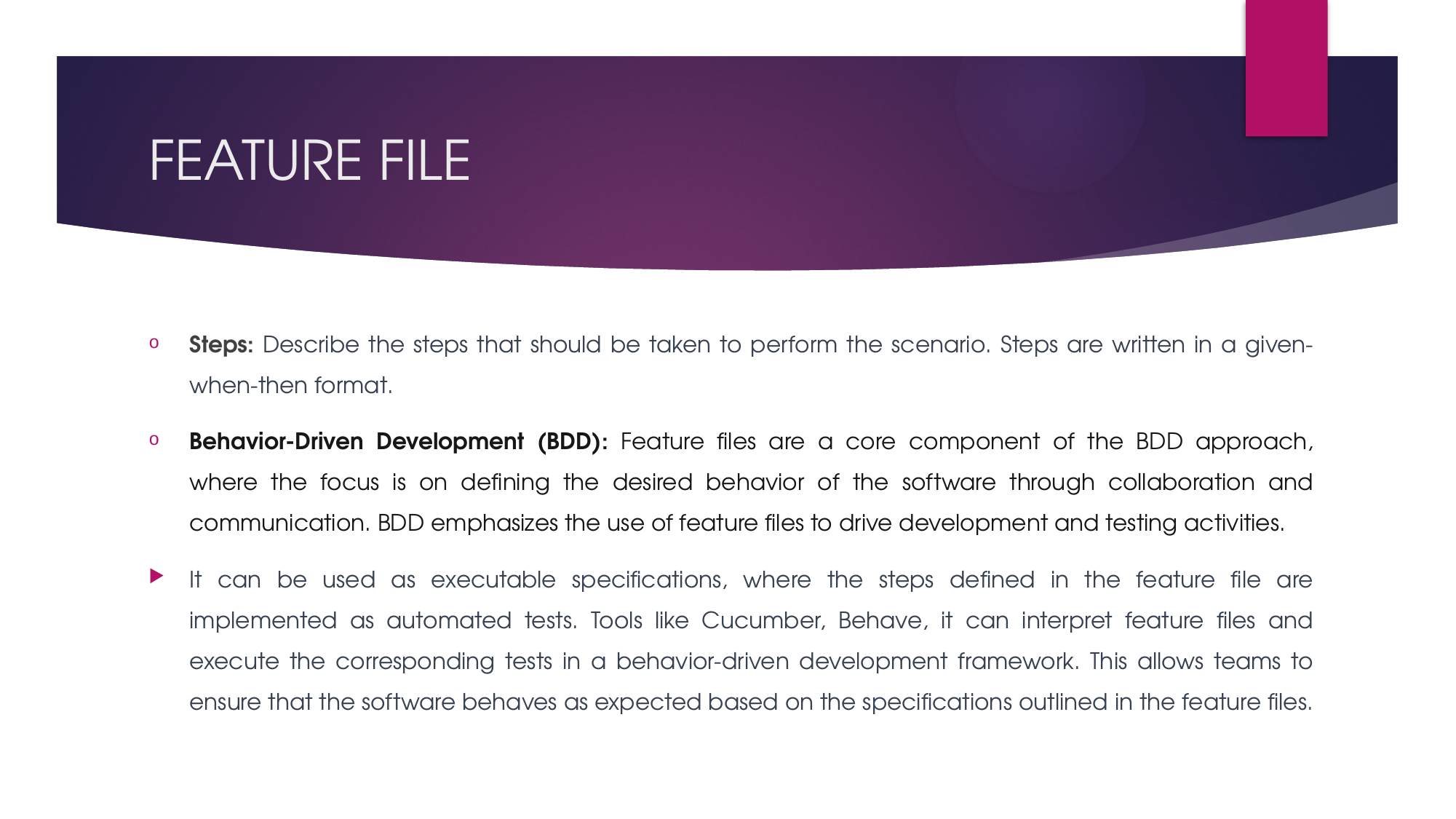

# FEATURE FILE
Steps: Describe the steps that should be taken to perform the scenario. Steps are written in a given-when-then format.
Behavior-Driven Development (BDD): Feature files are a core component of the BDD approach, where the focus is on defining the desired behavior of the software through collaboration and communication. BDD emphasizes the use of feature files to drive development and testing activities.
It can be used as executable specifications, where the steps defined in the feature file are implemented as automated tests. Tools like Cucumber, Behave, it can interpret feature files and execute the corresponding tests in a behavior-driven development framework. This allows teams to ensure that the software behaves as expected based on the specifications outlined in the feature files.